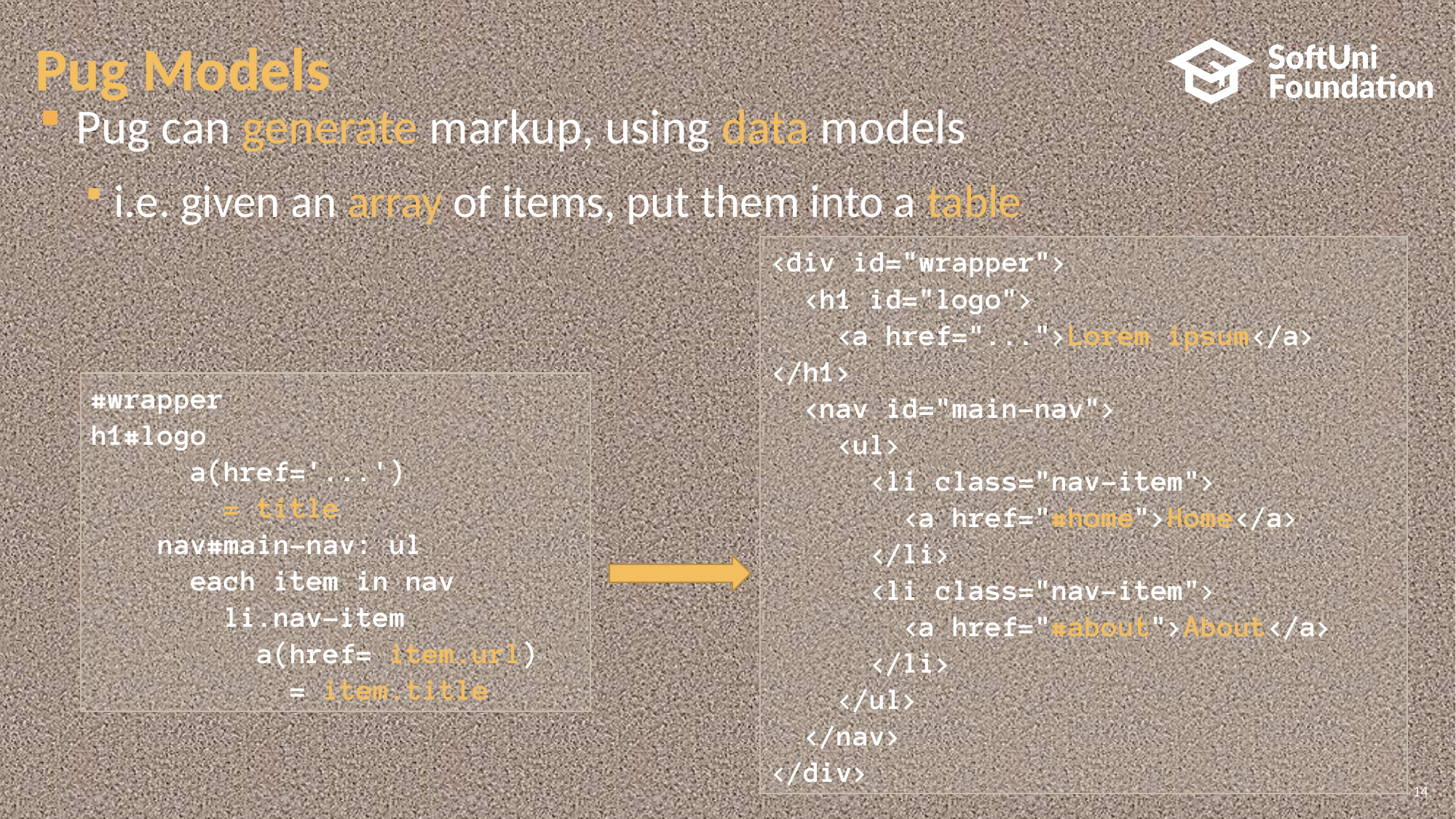

# Pug Models
Pug can generate markup, using data models
i.e. given an array of items, put them into a table
<div id="wrapper">
  <h1 id="logo">
    <a href="...">Lorem ipsum</a>   </h1>
  <nav id="main-nav">
    <ul>
      <li class="nav-item">
        <a href="#home">Home</a>
      </li>
      <li class="nav-item">
        <a href="#about">About</a>
      </li>
    </ul>
  </nav>
</div>
#wrapper
h1#logo
      a(href='...')
        = title
    nav#main-nav: ul
      each item in nav
        li.nav-item
          a(href= item.url)
            = item.title

14